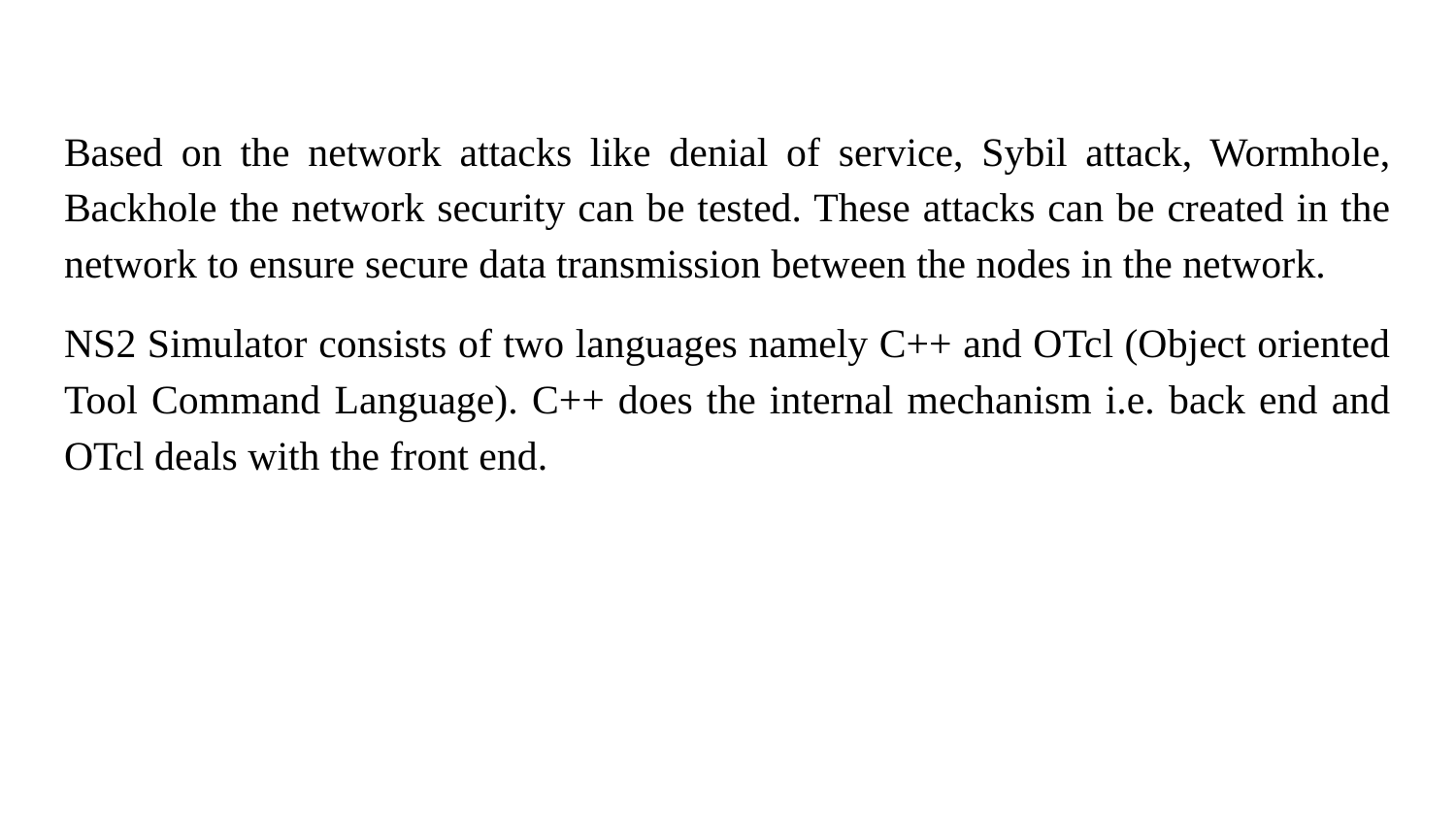

Based on the network attacks like denial of service, Sybil attack, Wormhole, Backhole the network security can be tested. These attacks can be created in the network to ensure secure data transmission between the nodes in the network.
NS2 Simulator consists of two languages namely C++ and OTcl (Object oriented Tool Command Language). C++ does the internal mechanism i.e. back end and OTcl deals with the front end.